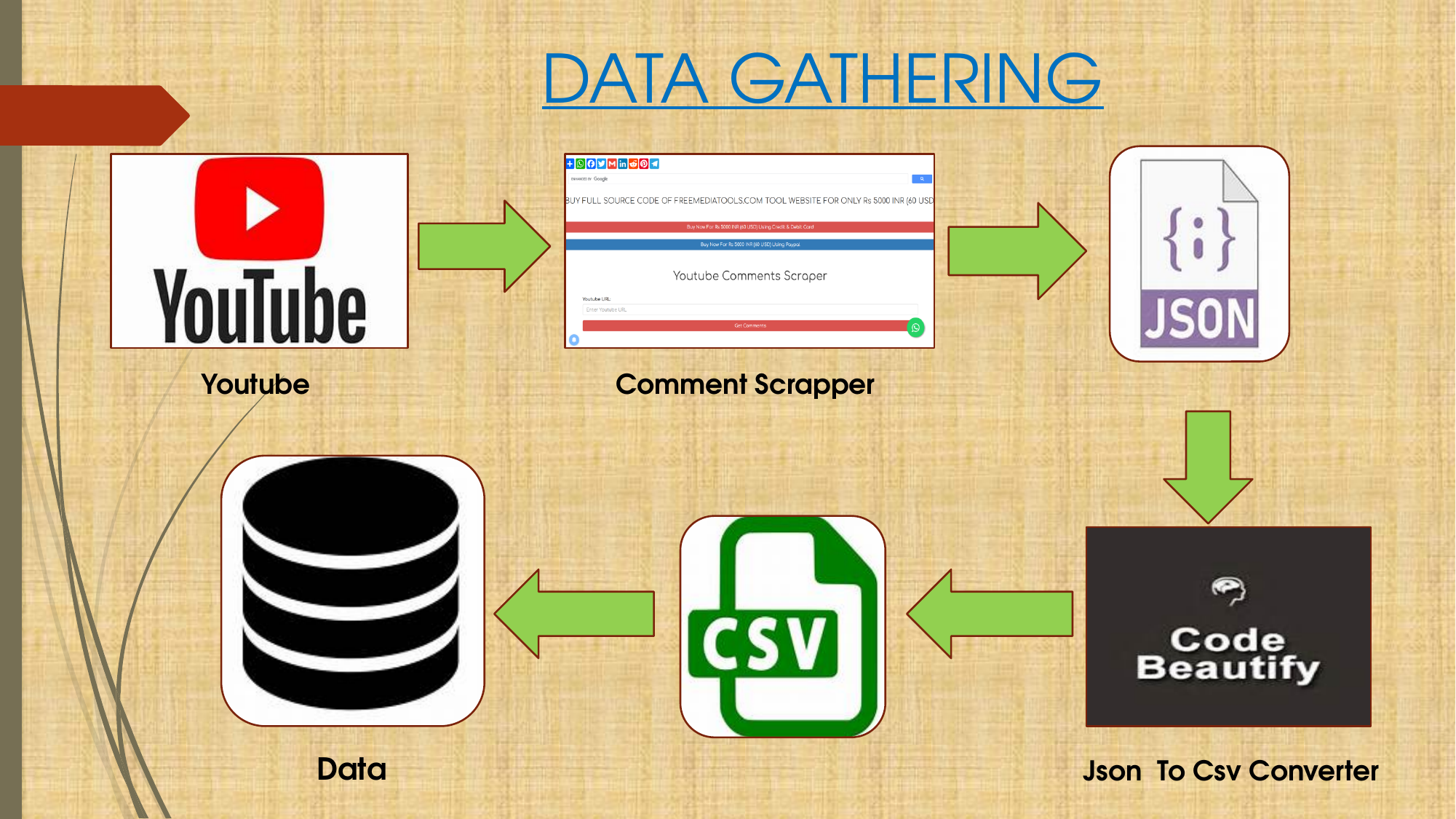

# DATA GATHERING

Youtube
Comment Scrapper

Data
Json  To Csv Converter